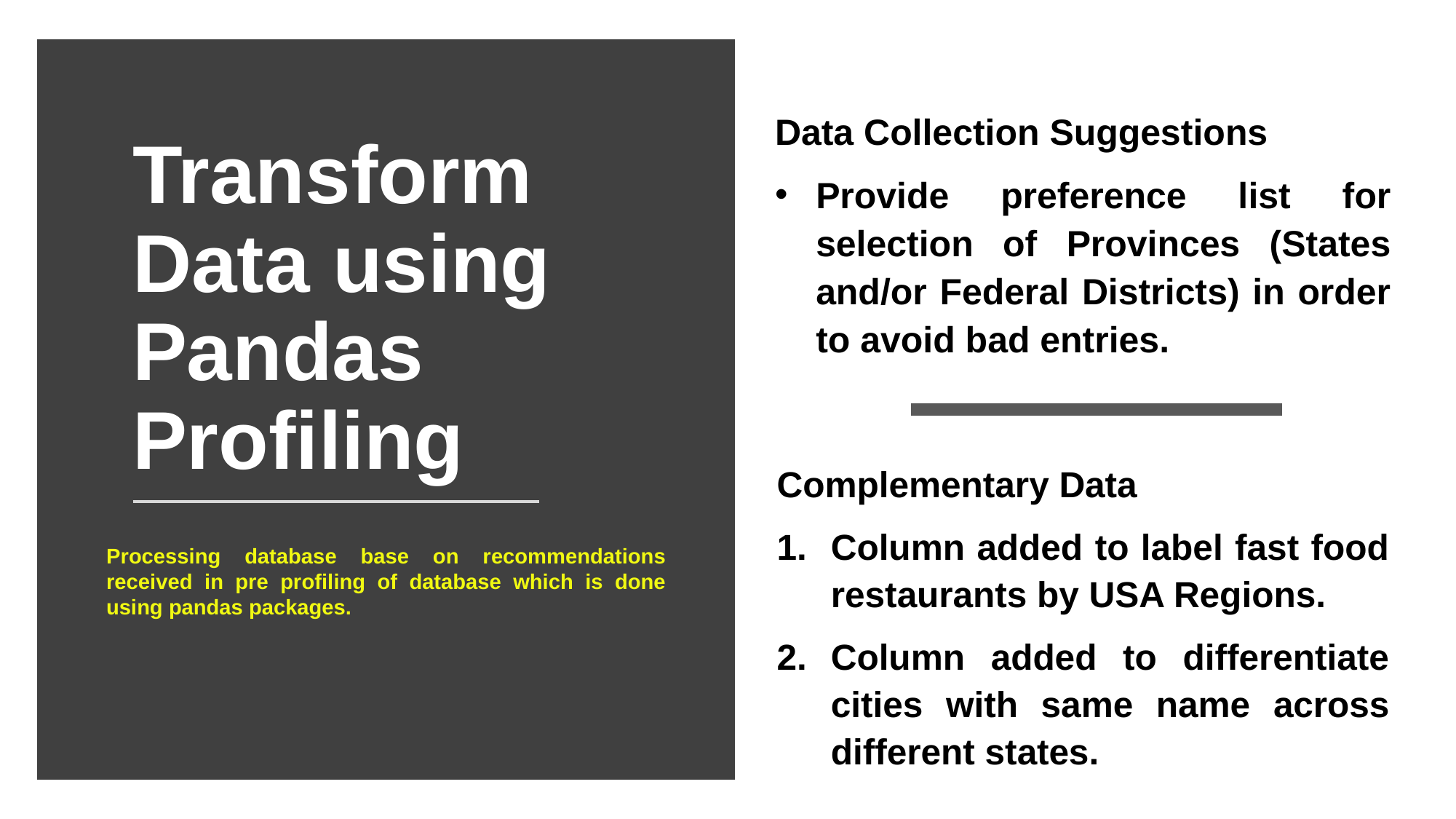

Data Collection Suggestions
Provide preference list for selection of Provinces (States and/or Federal Districts) in order to avoid bad entries.

# Transform Data using Pandas Profiling
Complementary Data
Column added to label fast food restaurants by USA Regions.
Column added to differentiate cities with same name across different states.

Processing database base on recommendations received in pre profiling of database which is done using pandas packages.